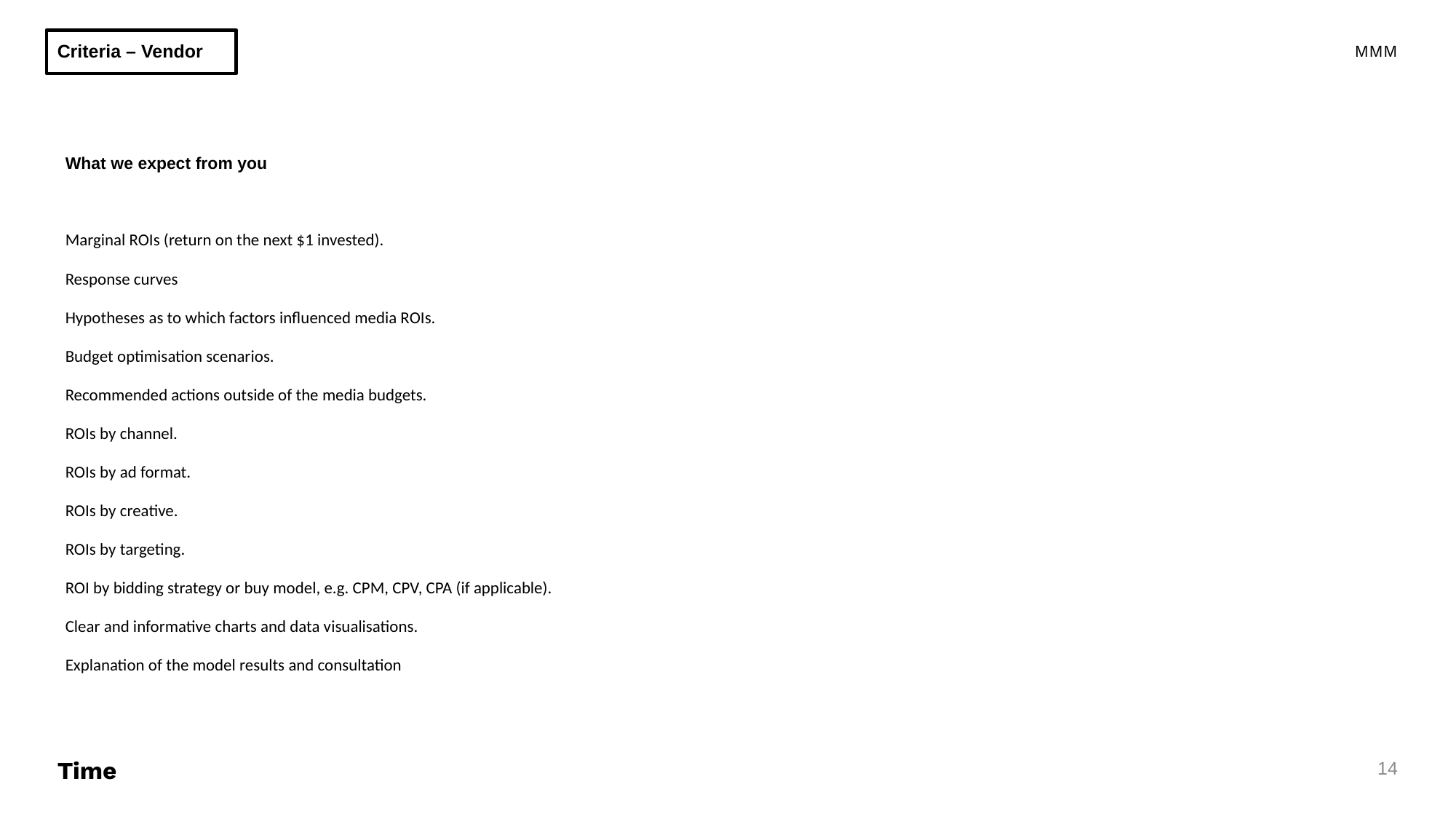

MMM
Criteria – Vendor
| What we expect from you |
| --- |
|  |
| Marginal ROIs (return on the next $1 invested). |
| Response curves |
| Hypotheses as to which factors influenced media ROIs. |
| Budget optimisation scenarios. |
| Recommended actions outside of the media budgets. |
| ROIs by channel. |
| ROIs by ad format. |
| ROIs by creative. |
| ROIs by targeting. |
| ROI by bidding strategy or buy model, e.g. CPM, CPV, CPA (if applicable). |
| Clear and informative charts and data visualisations. |
| Explanation of the model results and consultation |
14